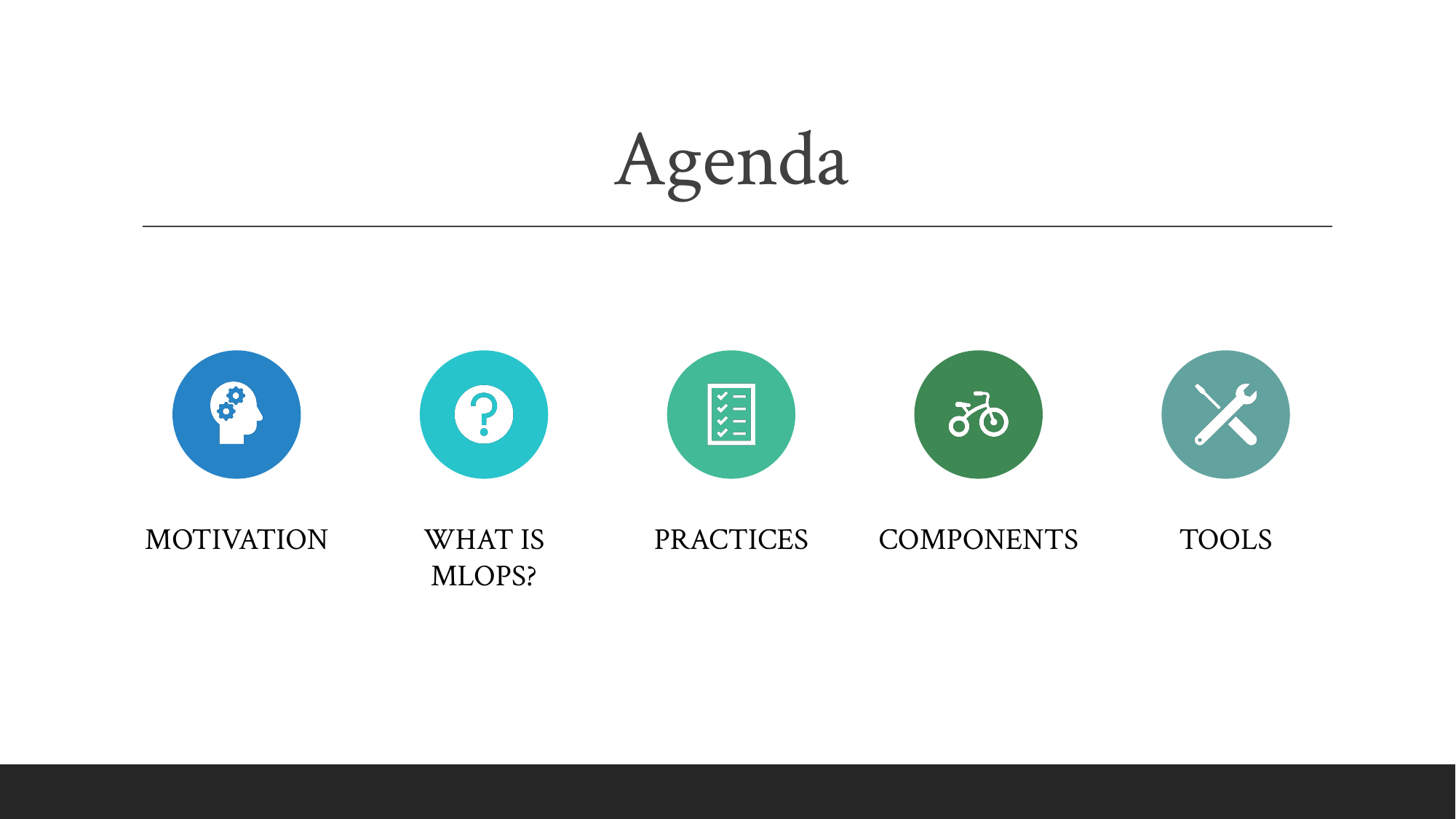

# Agenda
Motivation
What is MLOps?
Practices
Components
Tools